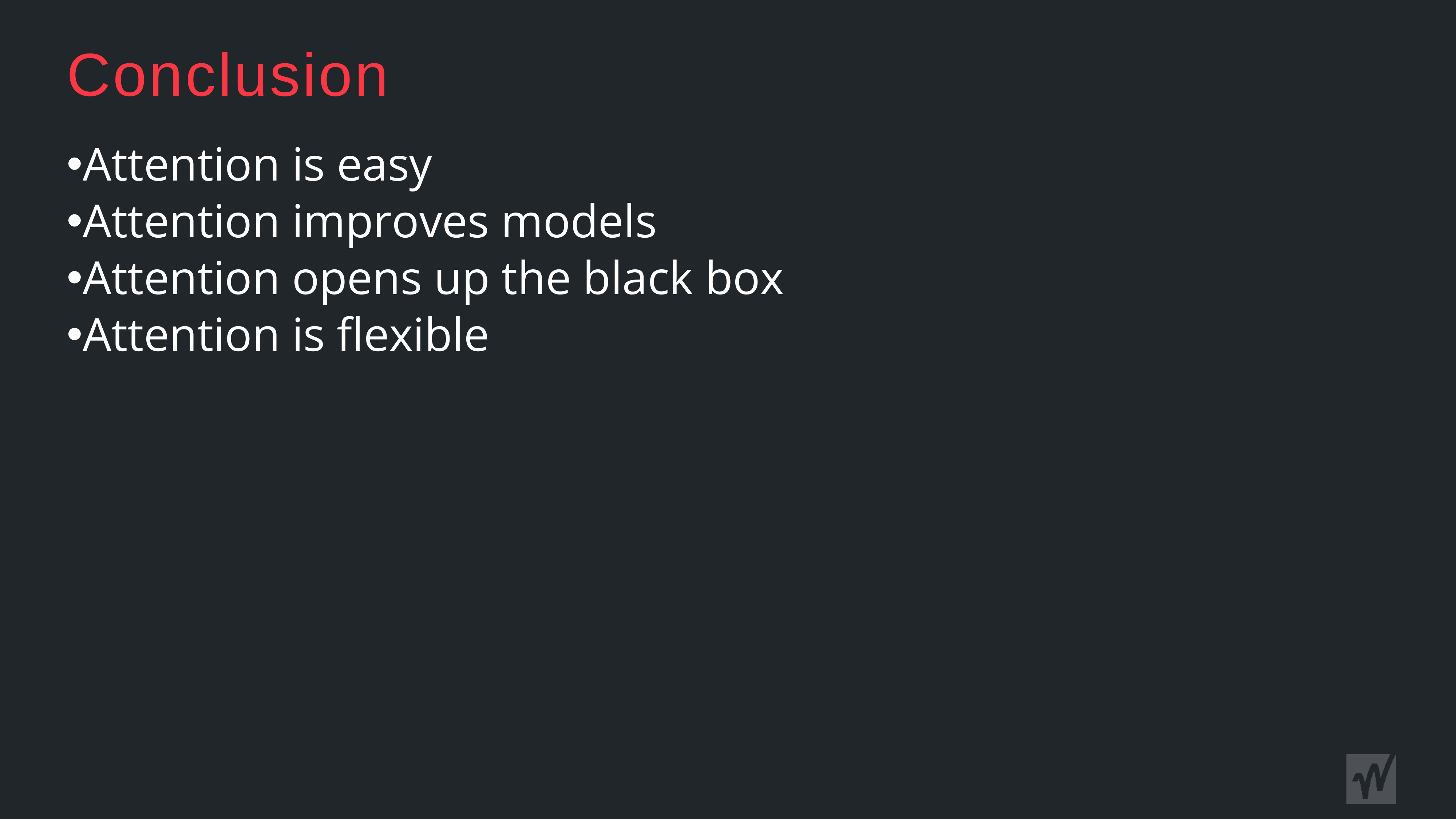

# Conclusion
Attention is easy
Attention improves models
Attention opens up the black box
Attention is flexible